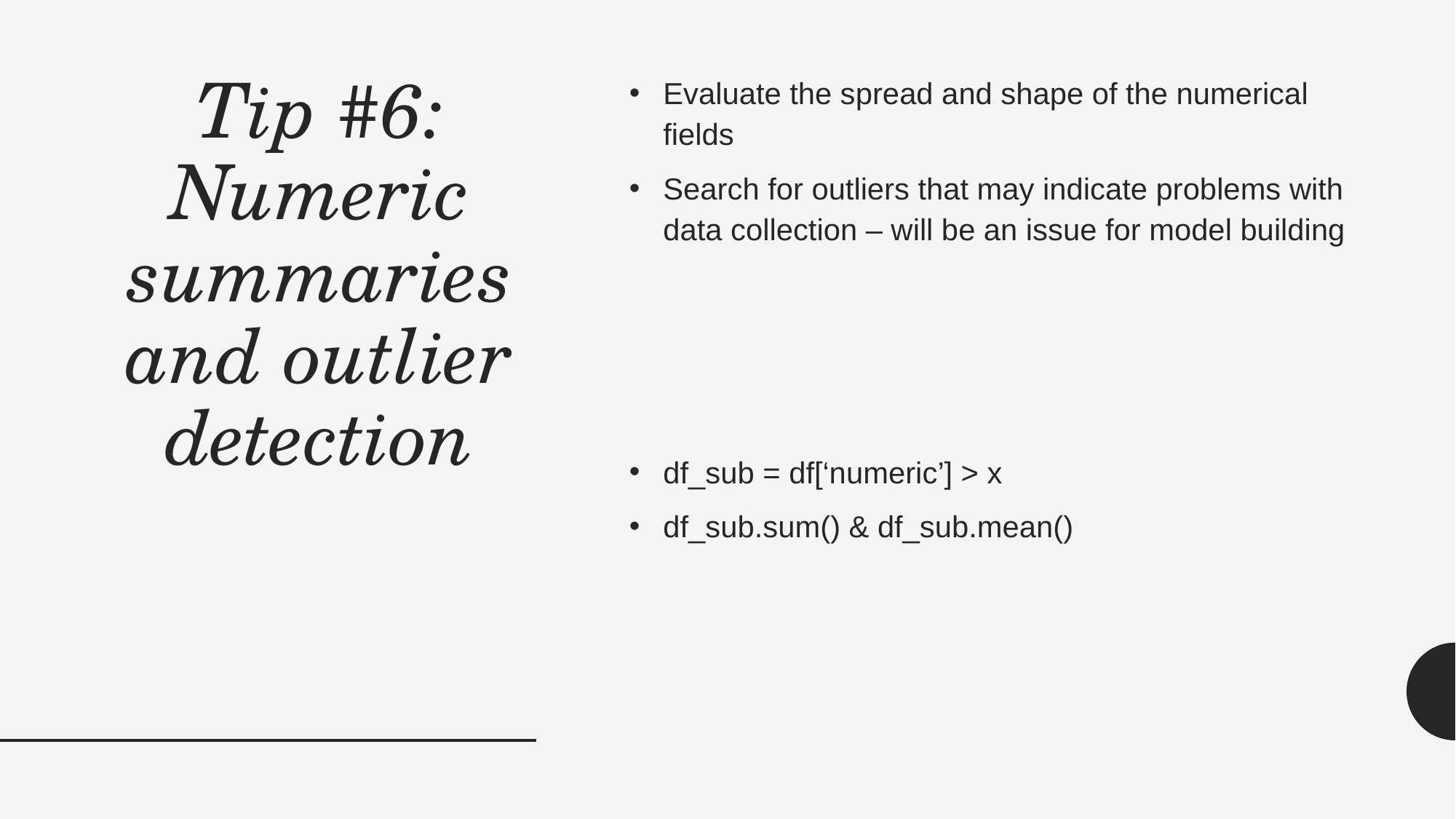

Evaluate the spread and shape of the numerical fields
Search for outliers that may indicate problems with data collection – will be an issue for model building

# Tip #6: Numeric summaries and outlier detection
df_sub = df[‘numeric’] > x
df_sub.sum() & df_sub.mean()